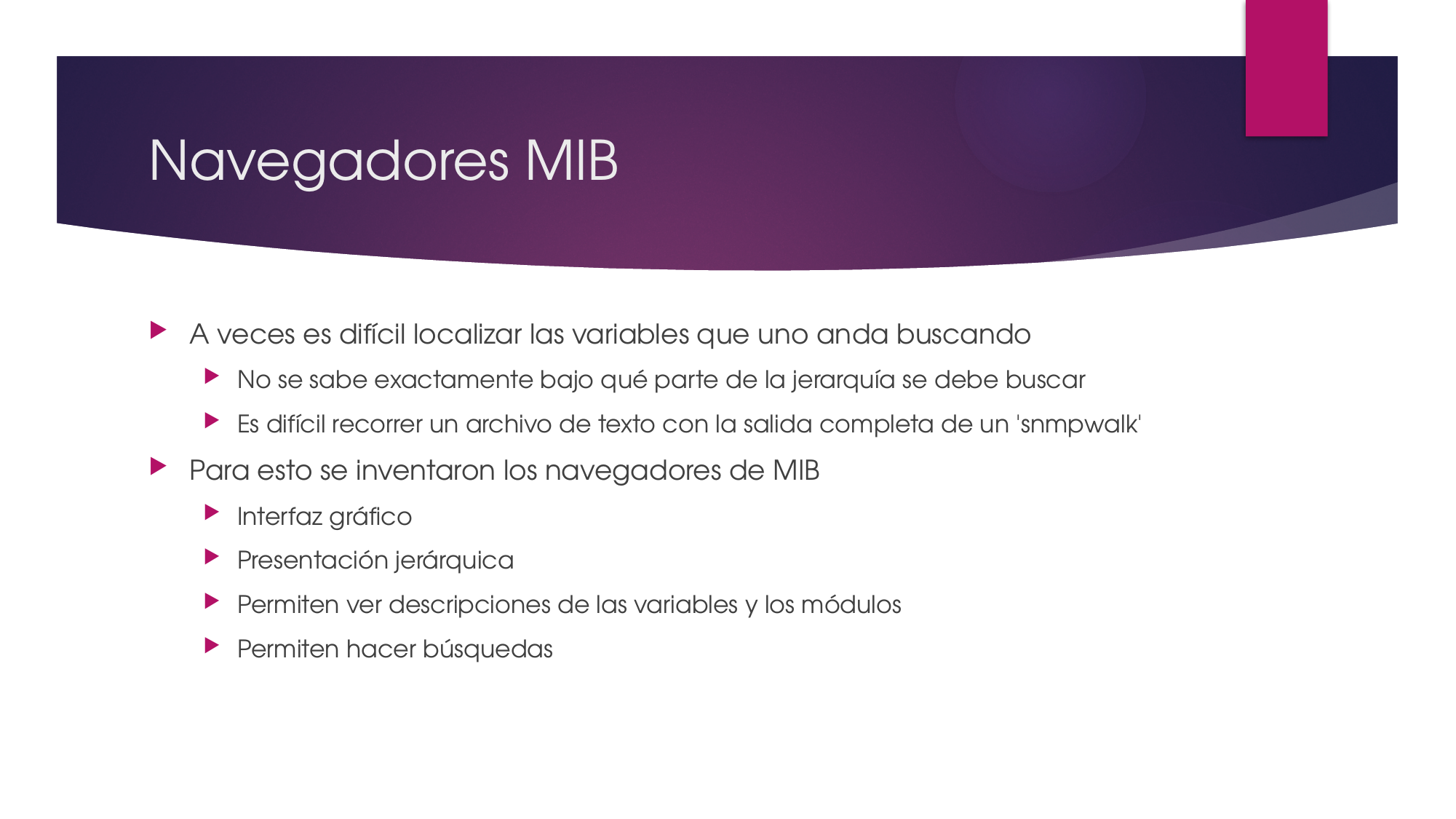

# Navegadores MIB
A veces es difícil localizar las variables que uno anda buscando
No se sabe exactamente bajo qué parte de la jerarquía se debe buscar
Es difícil recorrer un archivo de texto con la salida completa de un 'snmpwalk'
Para esto se inventaron los navegadores de MIB
Interfaz gráfico
Presentación jerárquica
Permiten ver descripciones de las variables y los módulos
Permiten hacer búsquedas